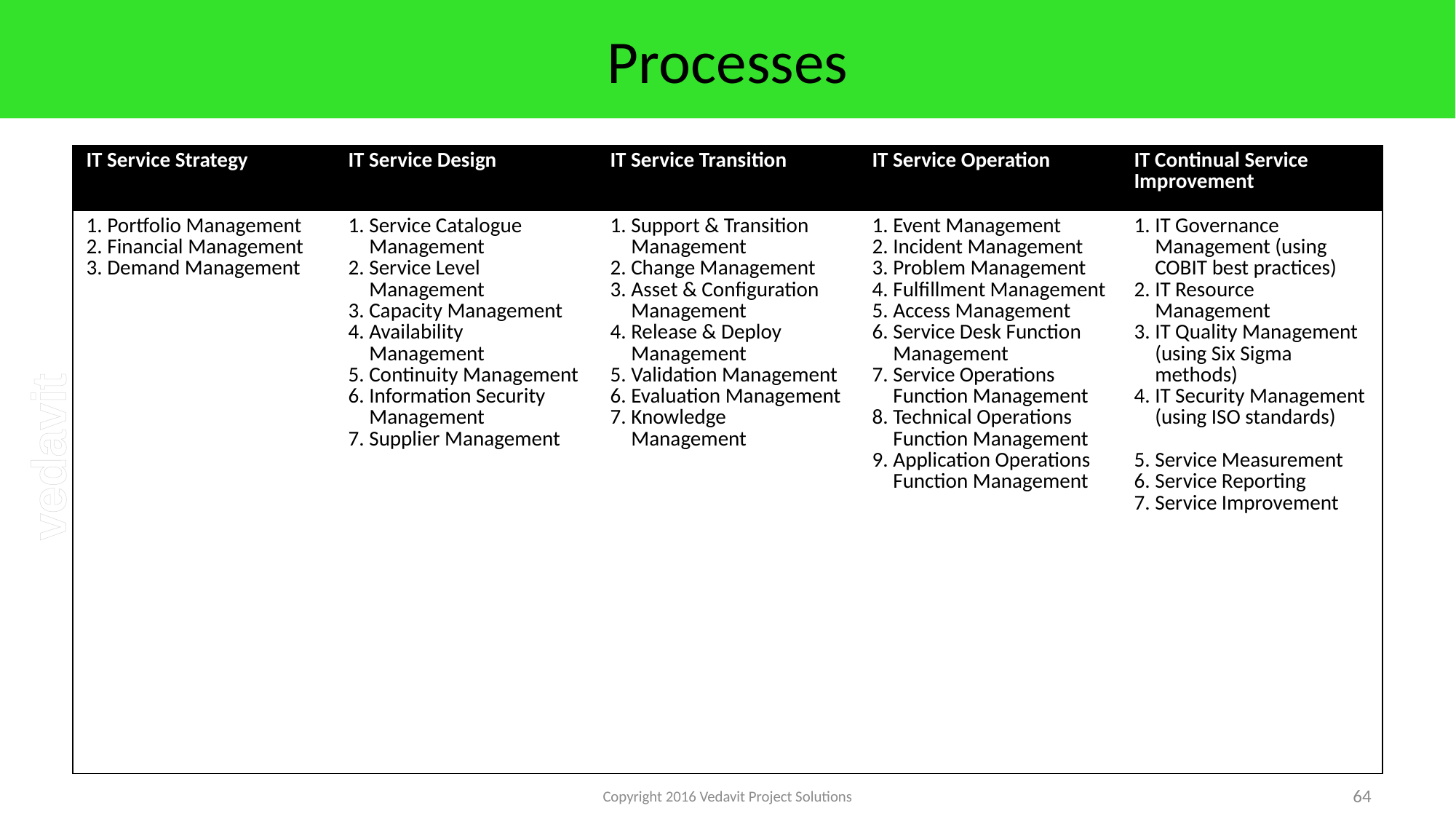

# Processes
| IT Service Strategy | IT Service Design | IT Service Transition | IT Service Operation | IT Continual Service Improvement |
| --- | --- | --- | --- | --- |
| Portfolio Management Financial Management Demand Management | Service Catalogue Management Service Level Management Capacity Management Availability Management Continuity Management Information Security Management Supplier Management | Support & Transition Management Change Management Asset & Configuration Management Release & Deploy Management Validation Management Evaluation Management Knowledge Management | Event Management Incident Management Problem Management Fulfillment Management Access Management Service Desk Function Management Service Operations Function Management Technical Operations Function Management Application Operations Function Management | IT Governance Management (using COBIT best practices) IT Resource Management IT Quality Management (using Six Sigma methods) IT Security Management (using ISO standards) Service Measurement Service Reporting Service Improvement |
Copyright 2016 Vedavit Project Solutions
64